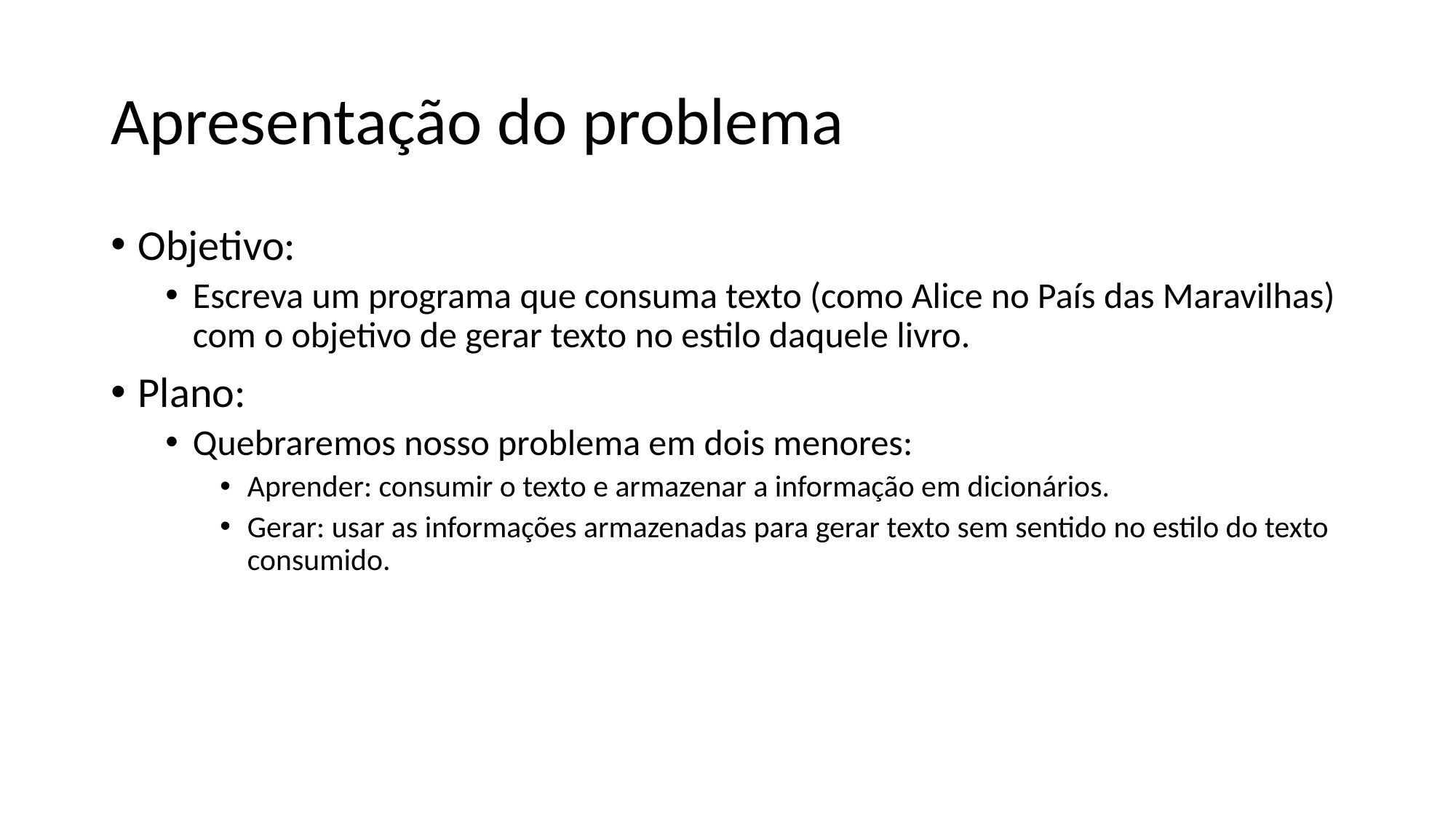

# Apresentação do problema
Objetivo:
Escreva um programa que consuma texto (como Alice no País das Maravilhas) com o objetivo de gerar texto no estilo daquele livro.
Plano:
Quebraremos nosso problema em dois menores:
Aprender: consumir o texto e armazenar a informação em dicionários.
Gerar: usar as informações armazenadas para gerar texto sem sentido no estilo do texto consumido.